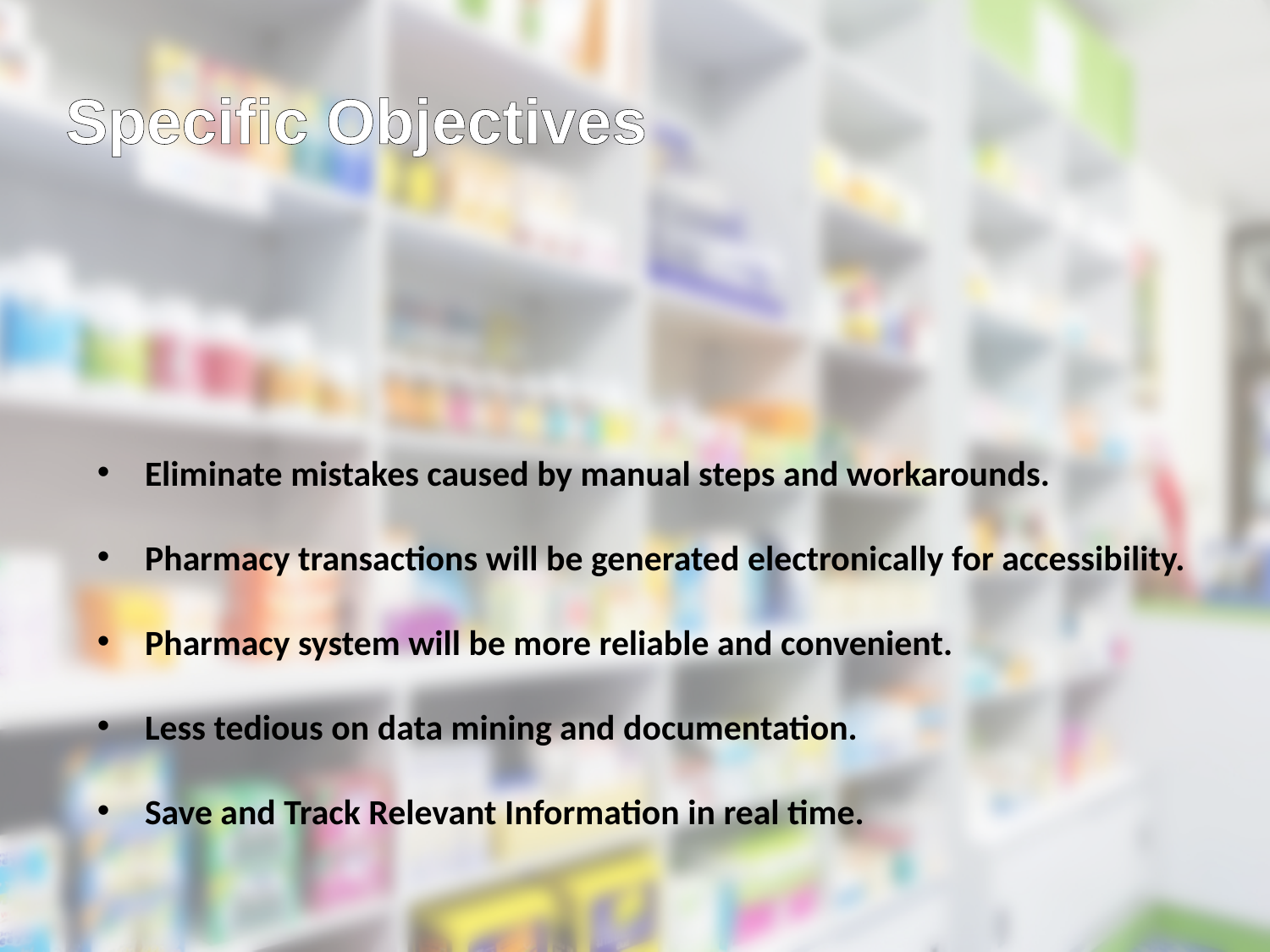

Specific Objectives
Eliminate mistakes caused by manual steps and workarounds.

Pharmacy transactions will be generated electronically for accessibility.

Pharmacy system will be more reliable and convenient.

Less tedious on data mining and documentation.

Save and Track Relevant Information in real time.